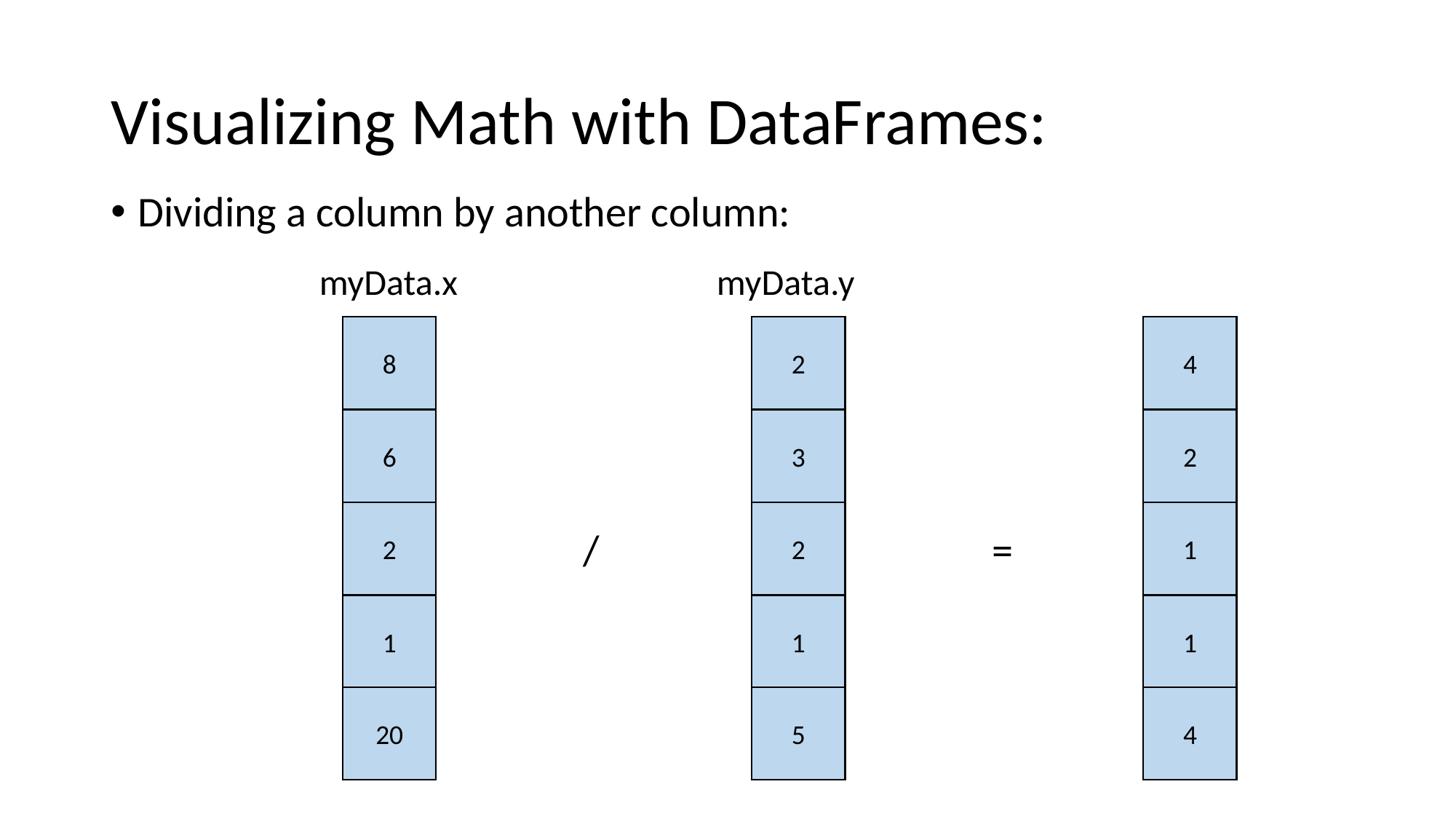

# Visualizing Math with DataFrames:
Dividing a column by another column:
myData.x
myData.y
8
2
4
6
3
2
2
2
1
/
=
1
1
1
20
5
4